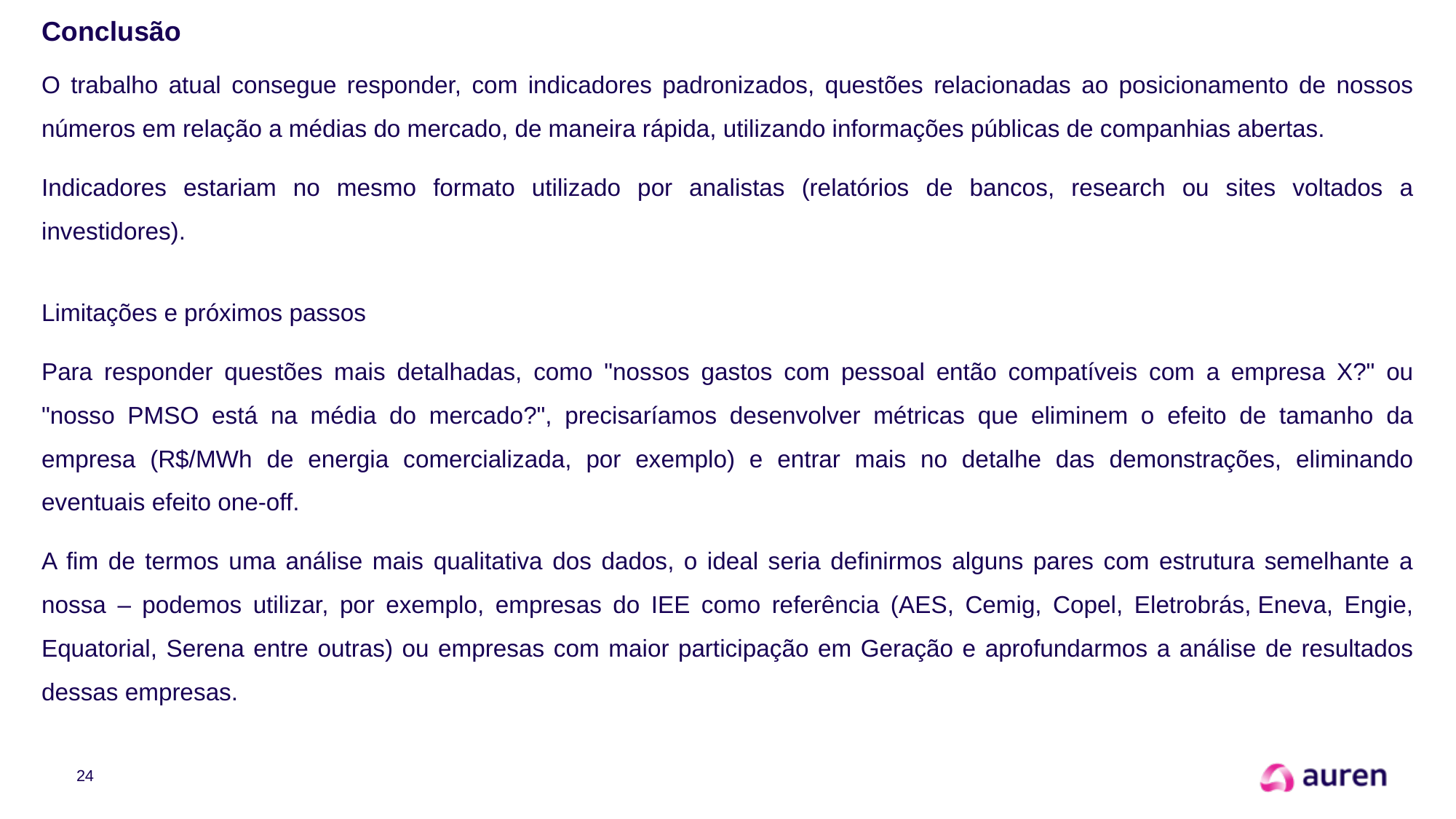

# Conclusão
O trabalho atual consegue responder, com indicadores padronizados, questões relacionadas ao posicionamento de nossos números em relação a médias do mercado, de maneira rápida, utilizando informações públicas de companhias abertas.
Indicadores estariam no mesmo formato utilizado por analistas (relatórios de bancos, research ou sites voltados a investidores).
Limitações e próximos passos
Para responder questões mais detalhadas, como "nossos gastos com pessoal então compatíveis com a empresa X?" ou "nosso PMSO está na média do mercado?", precisaríamos desenvolver métricas que eliminem o efeito de tamanho da empresa (R$/MWh de energia comercializada, por exemplo) e entrar mais no detalhe das demonstrações, eliminando eventuais efeito one-off.
A fim de termos uma análise mais qualitativa dos dados, o ideal seria definirmos alguns pares com estrutura semelhante a nossa – podemos utilizar, por exemplo, empresas do IEE como referência (AES, Cemig, Copel, Eletrobrás, Eneva, Engie, Equatorial, Serena entre outras) ou empresas com maior participação em Geração e aprofundarmos a análise de resultados dessas empresas.